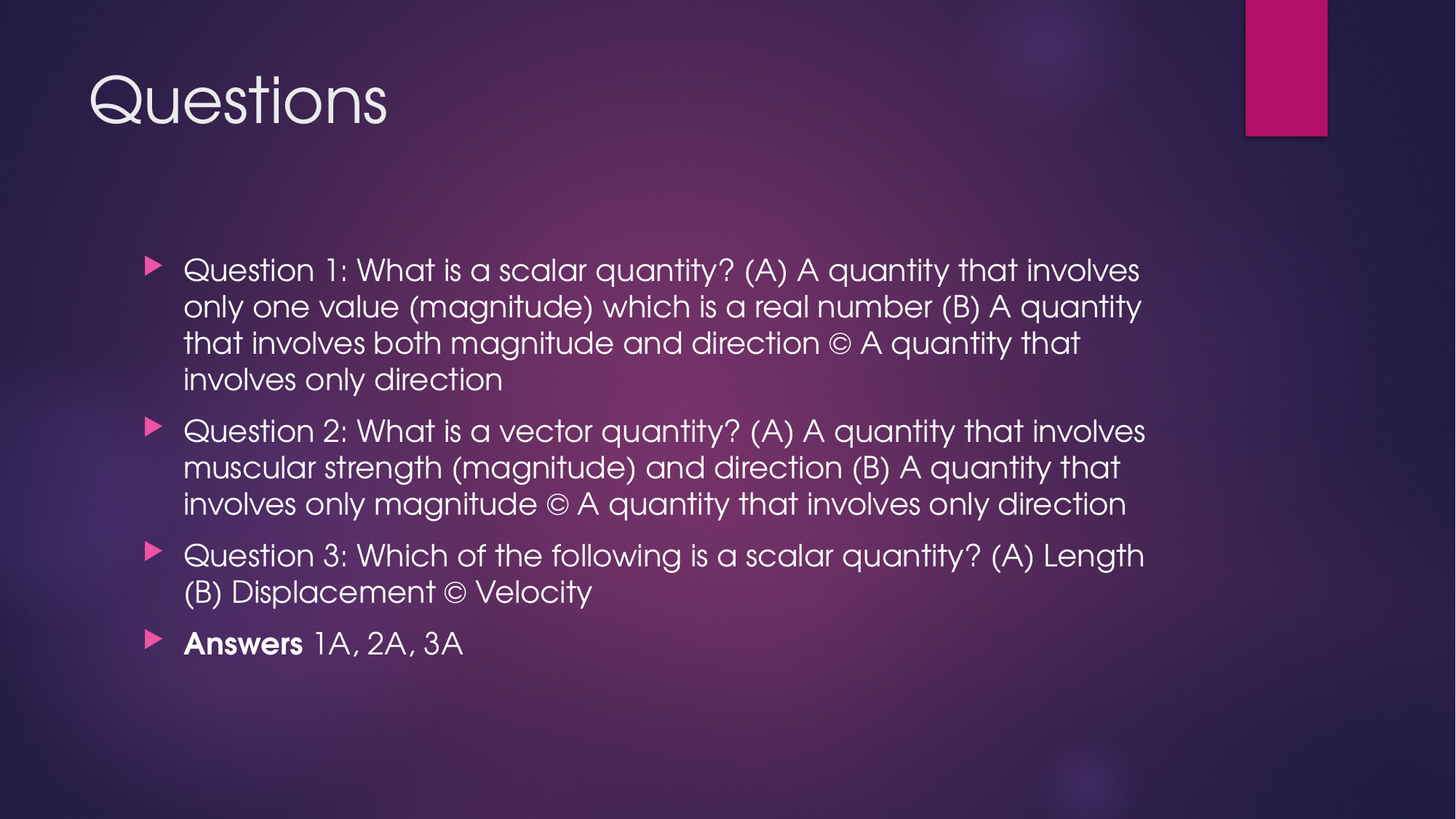

# Questions
Question 1: What is a scalar quantity? (A) A quantity that involves only one value (magnitude) which is a real number (B) A quantity that involves both magnitude and direction © A quantity that involves only direction
Question 2: What is a vector quantity? (A) A quantity that involves muscular strength (magnitude) and direction (B) A quantity that involves only magnitude © A quantity that involves only direction
Question 3: Which of the following is a scalar quantity? (A) Length (B) Displacement © Velocity
Answers 1A, 2A, 3A